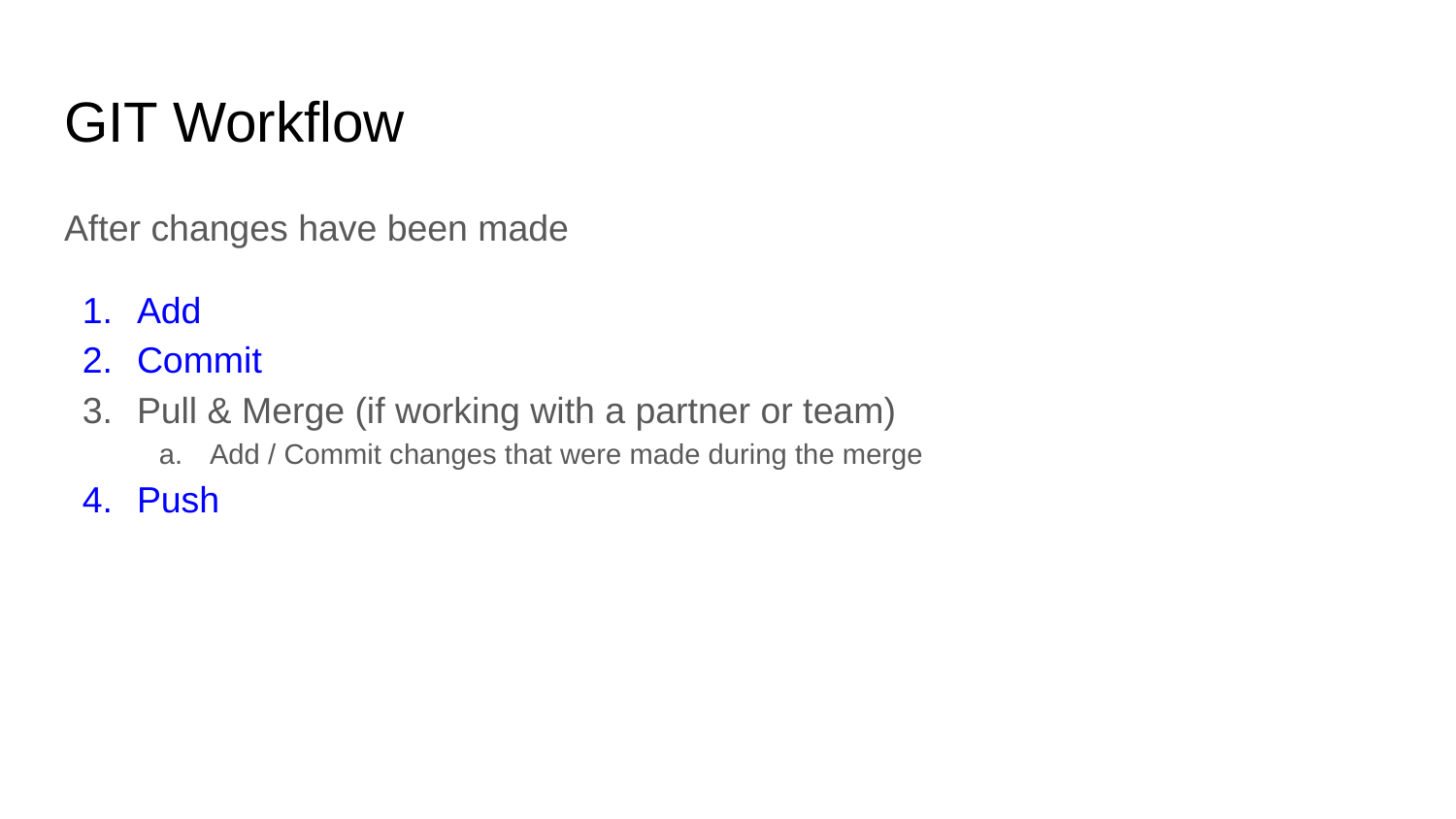

# GIT Workflow
After changes have been made
Add
Commit
Pull & Merge (if working with a partner or team)
Add / Commit changes that were made during the merge
Push